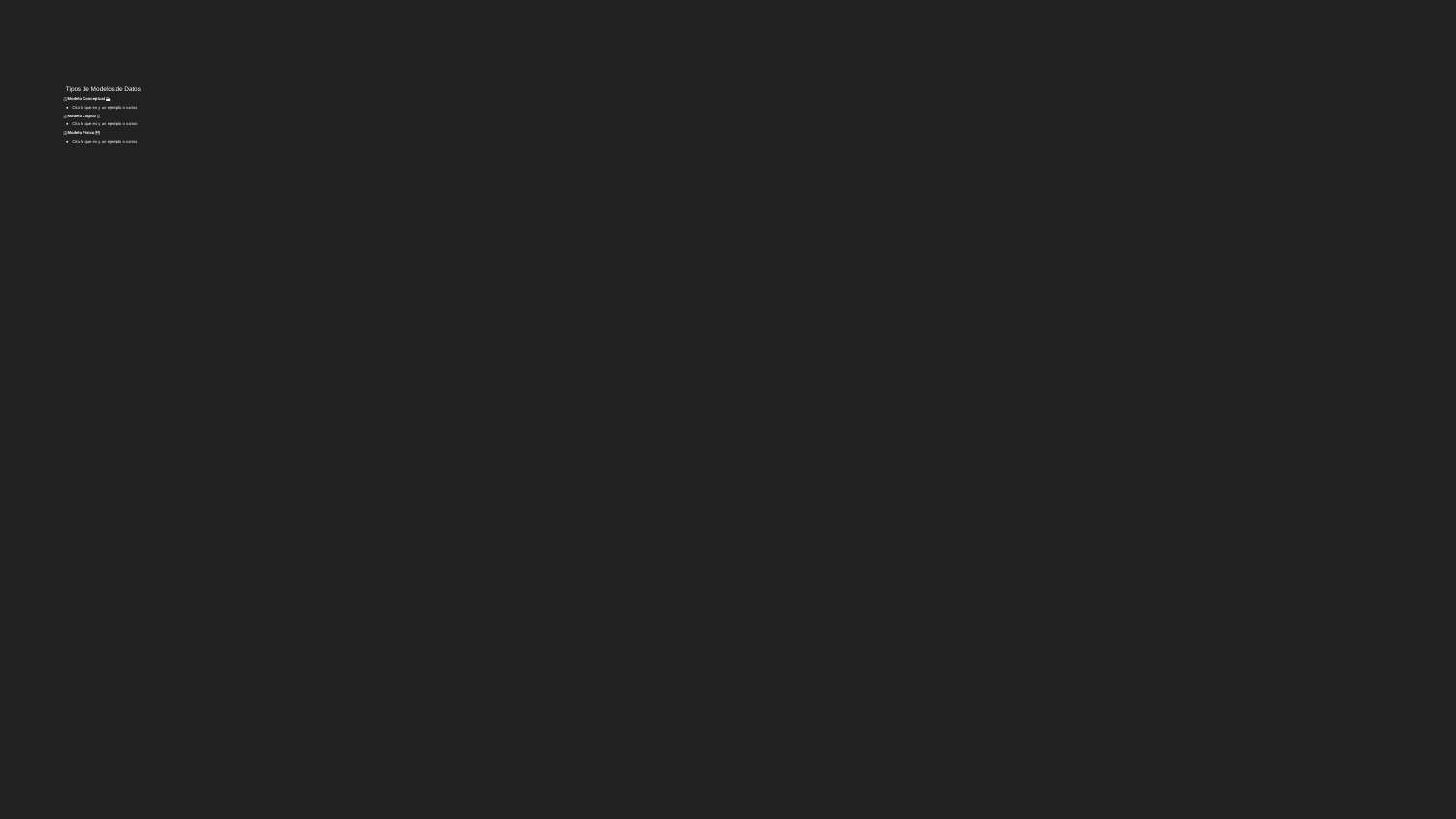

# Tipos de Modelos de Datos
1️⃣ Modelo Conceptual 🏗️
Cita lo que es y un ejemplo o varios
2️⃣ Modelo Lógico 📄
Cita lo que es y un ejemplo o varios
3️⃣ Modelo Físico 💾
Cita lo que es y un ejemplo o varios